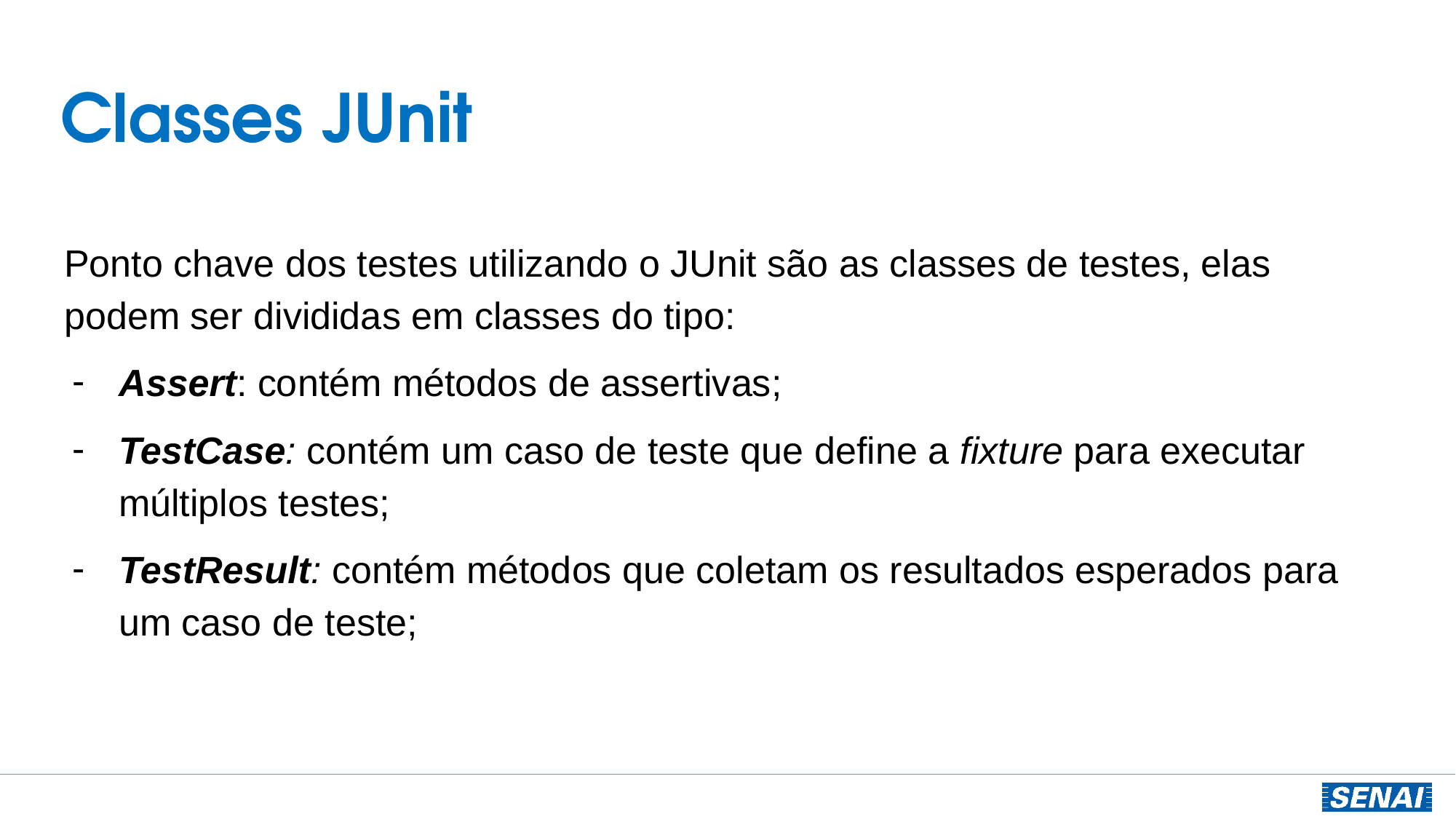

# Classes JUnit
Ponto chave dos testes utilizando o JUnit são as classes de testes, elas podem ser divididas em classes do tipo:
Assert: contém métodos de assertivas;
TestCase: contém um caso de teste que define a fixture para executar múltiplos testes;
TestResult: contém métodos que coletam os resultados esperados para um caso de teste;